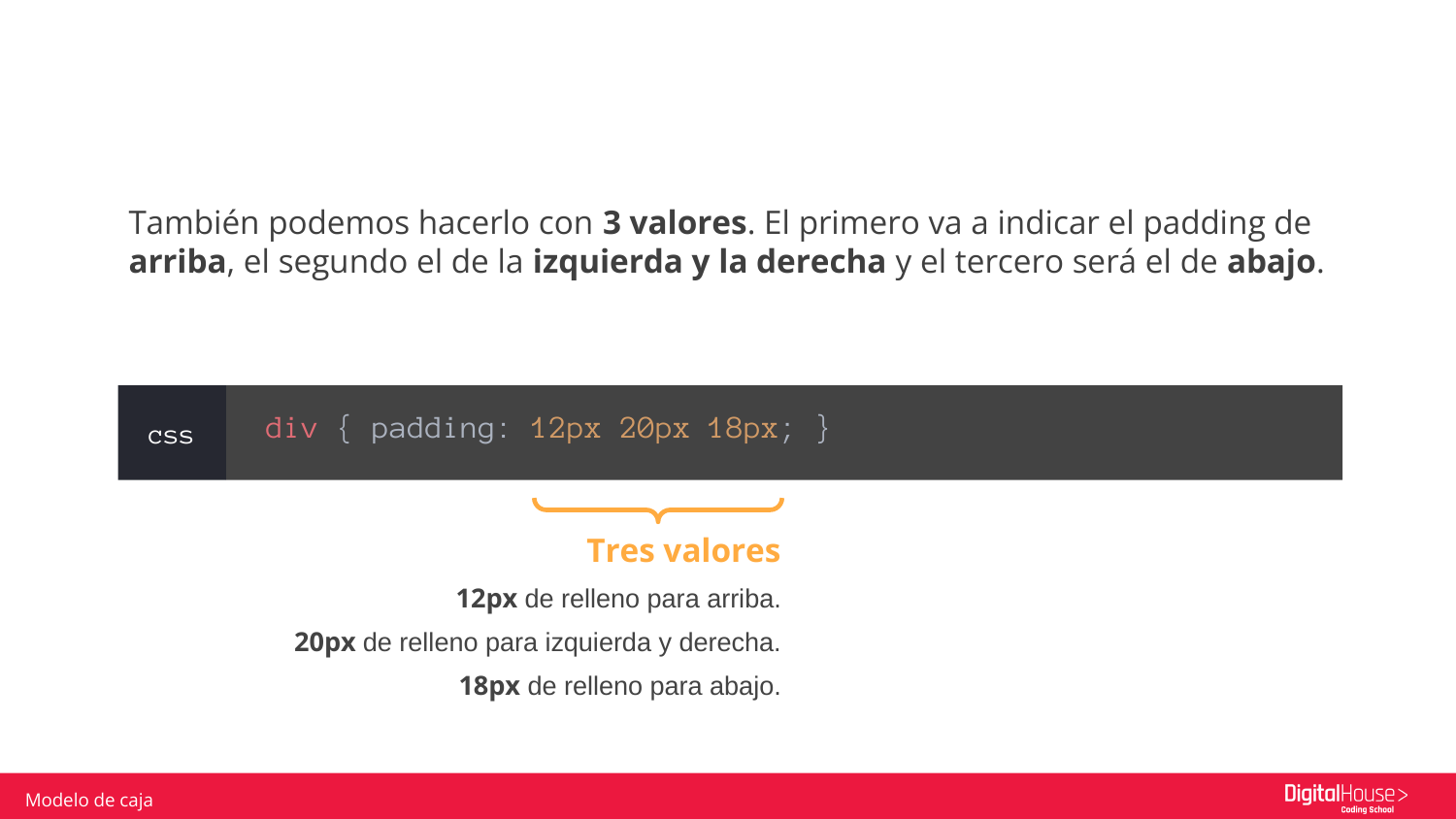

También podemos hacerlo con 3 valores. El primero va a indicar el padding de arriba, el segundo el de la izquierda y la derecha y el tercero será el de abajo.
div { padding: 12px 20px 18px; }
css

Tres valores
12px de relleno para arriba.
20px de relleno para izquierda y derecha.
18px de relleno para abajo.